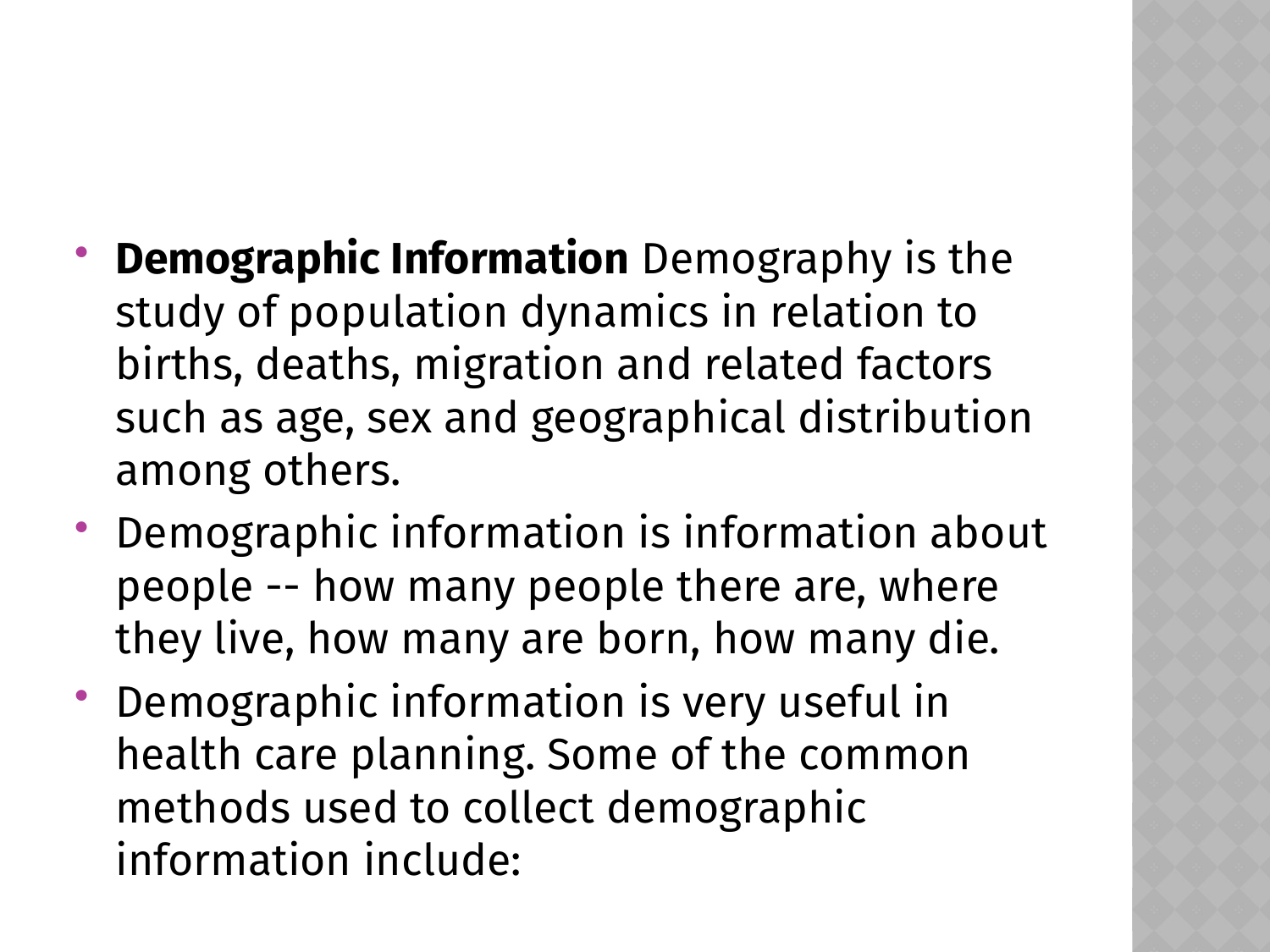

#
Demographic Information Demography is the study of population dynamics in relation to births, deaths, migration and related factors such as age, sex and geographical distribution
among others.
Demographic information is information about people -- how many people there are, where they live, how many are born, how many die.
Demographic information is very useful in health care planning. Some of the common methods used to collect demographic information include: